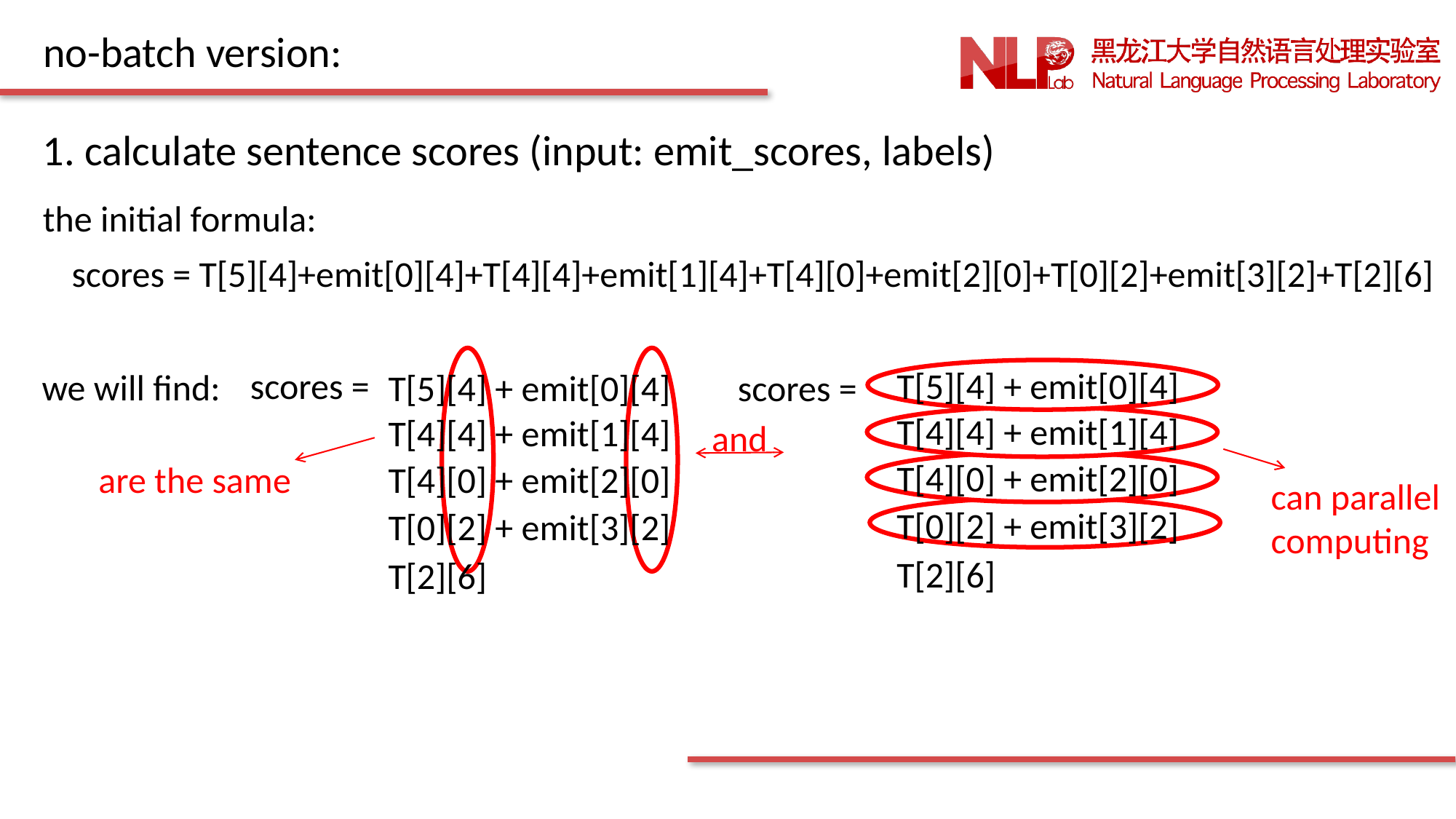

no-batch version:
1. calculate sentence scores (input: emit_scores, labels)
the initial formula:
scores = T[5][4]+emit[0][4]+T[4][4]+emit[1][4]+T[4][0]+emit[2][0]+T[0][2]+emit[3][2]+T[2][6]

scores =
T[5][4] + emit[0][4]
we will find:
T[5][4] + emit[0][4]
scores =

T[4][4] + emit[1][4]
T[4][4] + emit[1][4]

and
T[4][0] + emit[2][0]
are the same
T[4][0] + emit[2][0]

can parallel
computing
T[0][2] + emit[3][2]

T[0][2] + emit[3][2]
T[2][6]
T[2][6]